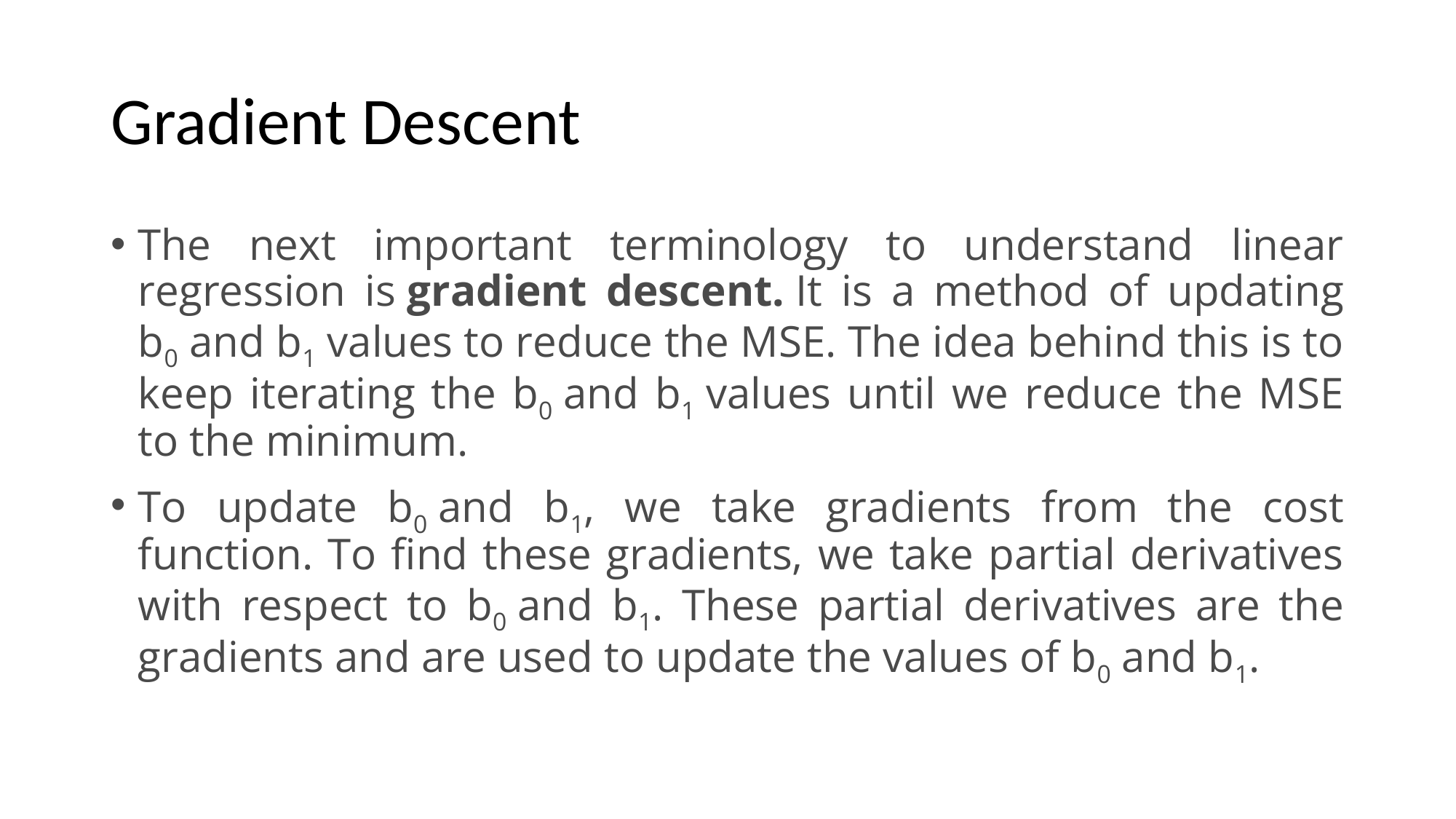

# Gradient Descent
The next important terminology to understand linear regression is gradient descent. It is a method of updating b0 and b1 values to reduce the MSE. The idea behind this is to keep iterating the b0 and b1 values until we reduce the MSE to the minimum.
To update b0 and b1, we take gradients from the cost function. To find these gradients, we take partial derivatives with respect to b0 and b1. These partial derivatives are the gradients and are used to update the values of b0 and b1.